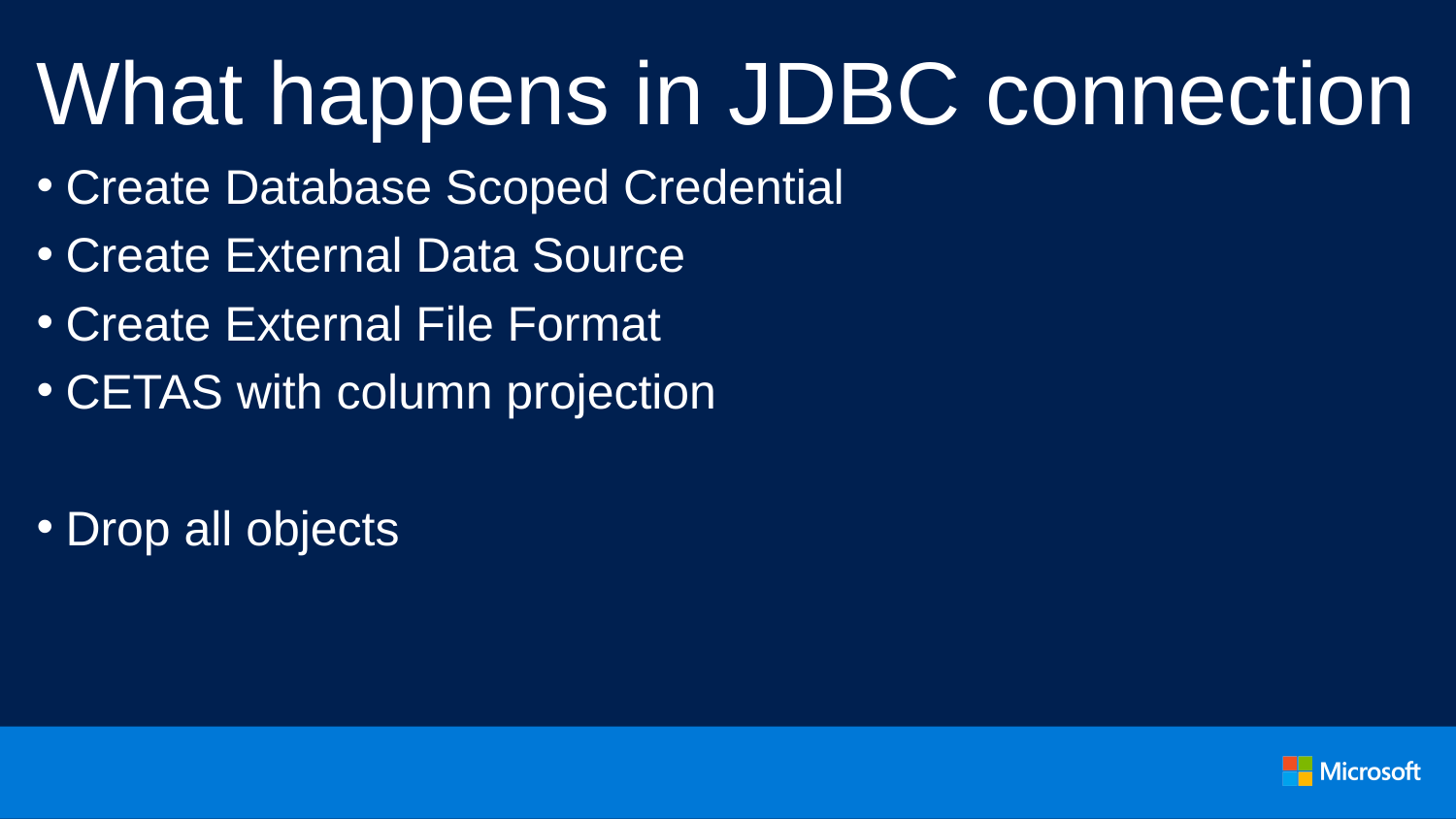

# What happens in JDBC connection
Create Database Scoped Credential
Create External Data Source
Create External File Format
CETAS with column projection

Drop all objects